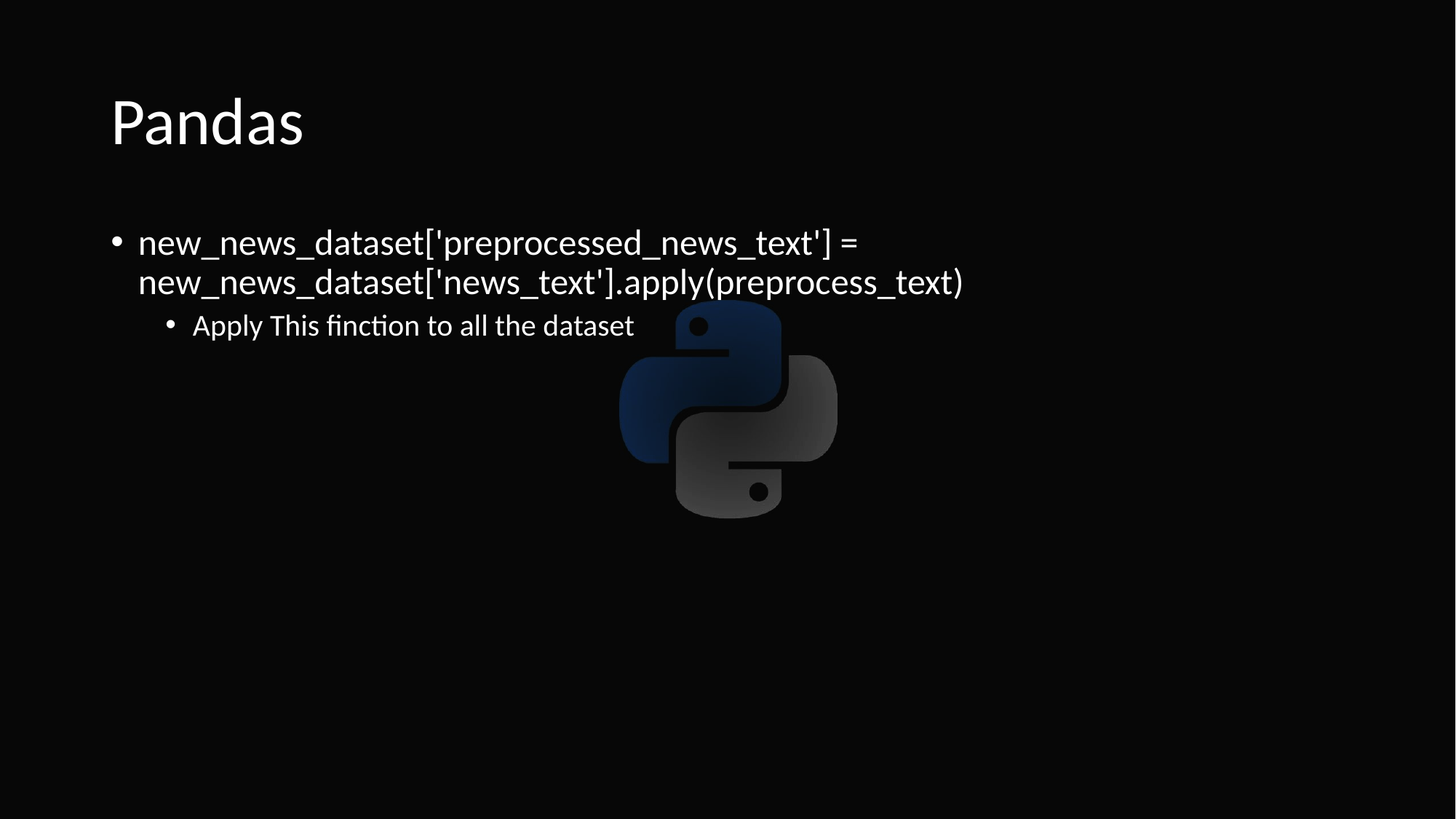

# Pandas
new_news_dataset['preprocessed_news_text'] = new_news_dataset['news_text'].apply(preprocess_text)
Apply This finction to all the dataset